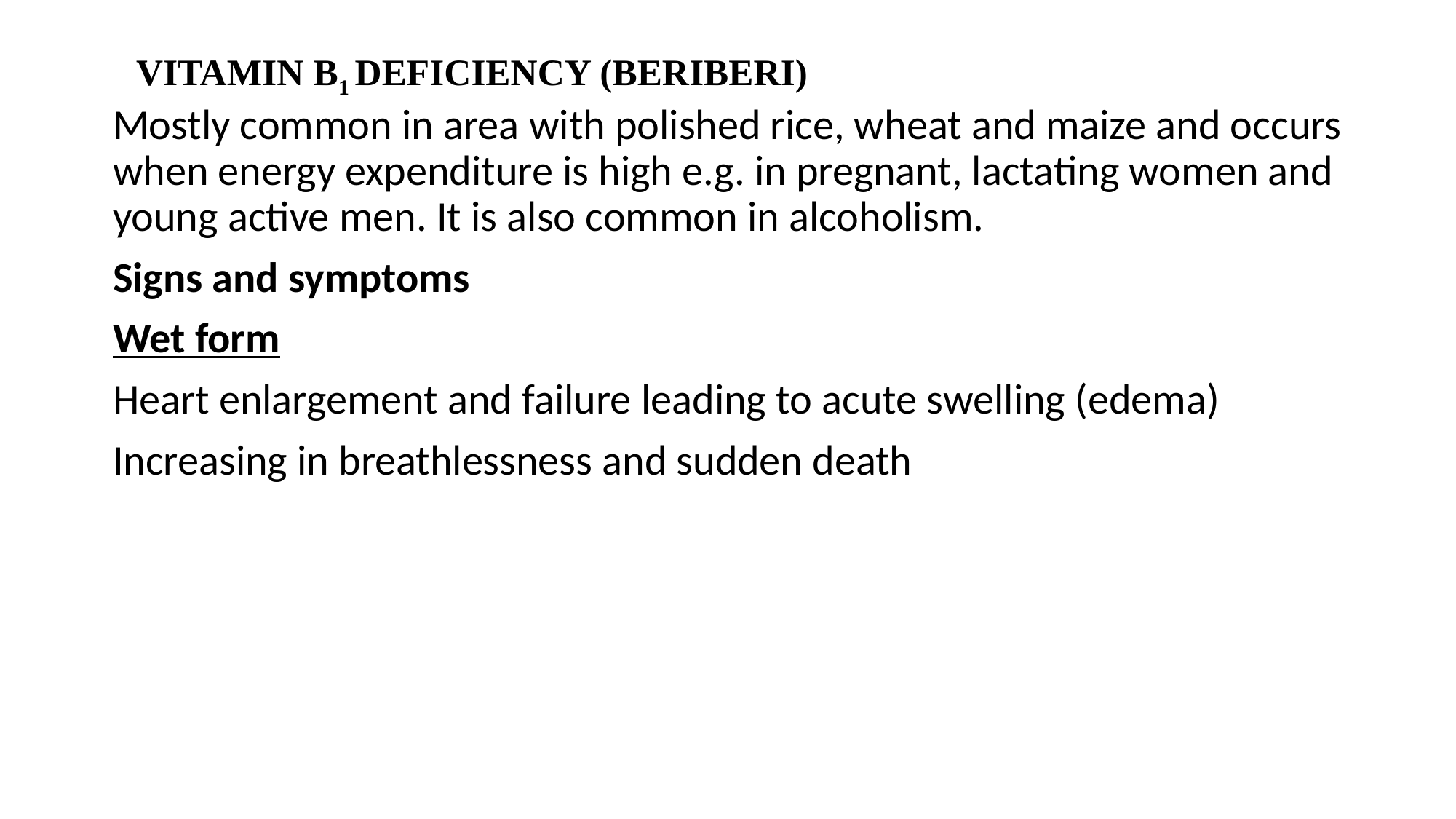

# VITAMIN B1 DEFICIENCY (BERIBERI)
Mostly common in area with polished rice, wheat and maize and occurs when energy expenditure is high e.g. in pregnant, lactating women and young active men. It is also common in alcoholism.
Signs and symptoms
Wet form
Heart enlargement and failure leading to acute swelling (edema)
Increasing in breathlessness and sudden death